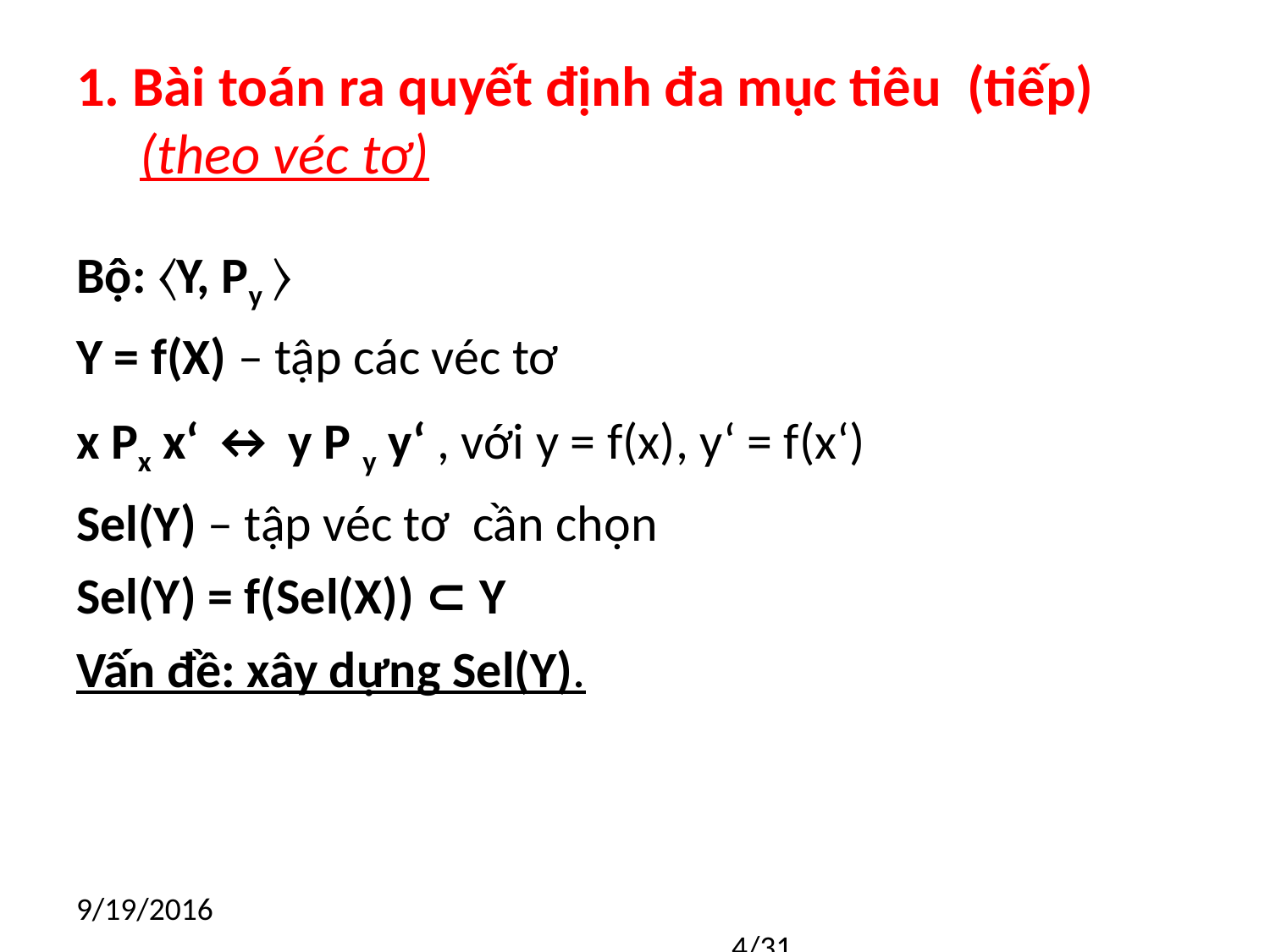

# 1. Bài toán ra quyết định đa mục tiêu  (tiếp) (theo véc tơ)
Bộ: 〈Y, Py 〉
Y = f(X) – tập các véc tơ
x Px x‘ ↔ y P y y‘ , với y = f(x), y‘ = f(x‘)
Sel(Y) – tập véc tơ  cần chọn
Sel(Y) = f(Sel(X)) ⊂ Y
Vấn đề: xây dựng Sel(Y).
9/19/2016
						4/31